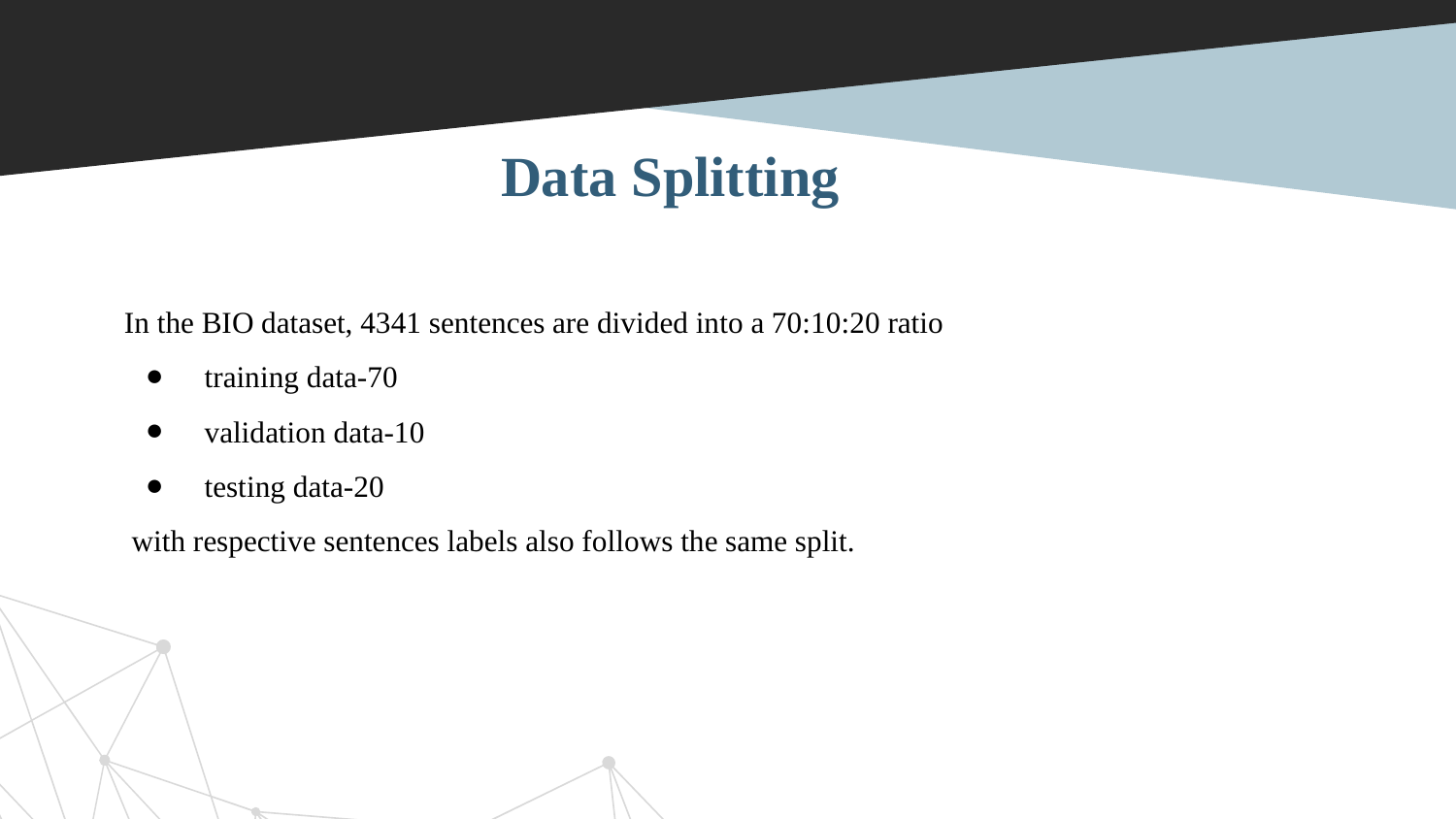

Data Splitting
In the BIO dataset, 4341 sentences are divided into a 70:10:20 ratio
 training data-70
 validation data-10
 testing data-20
 with respective sentences labels also follows the same split.